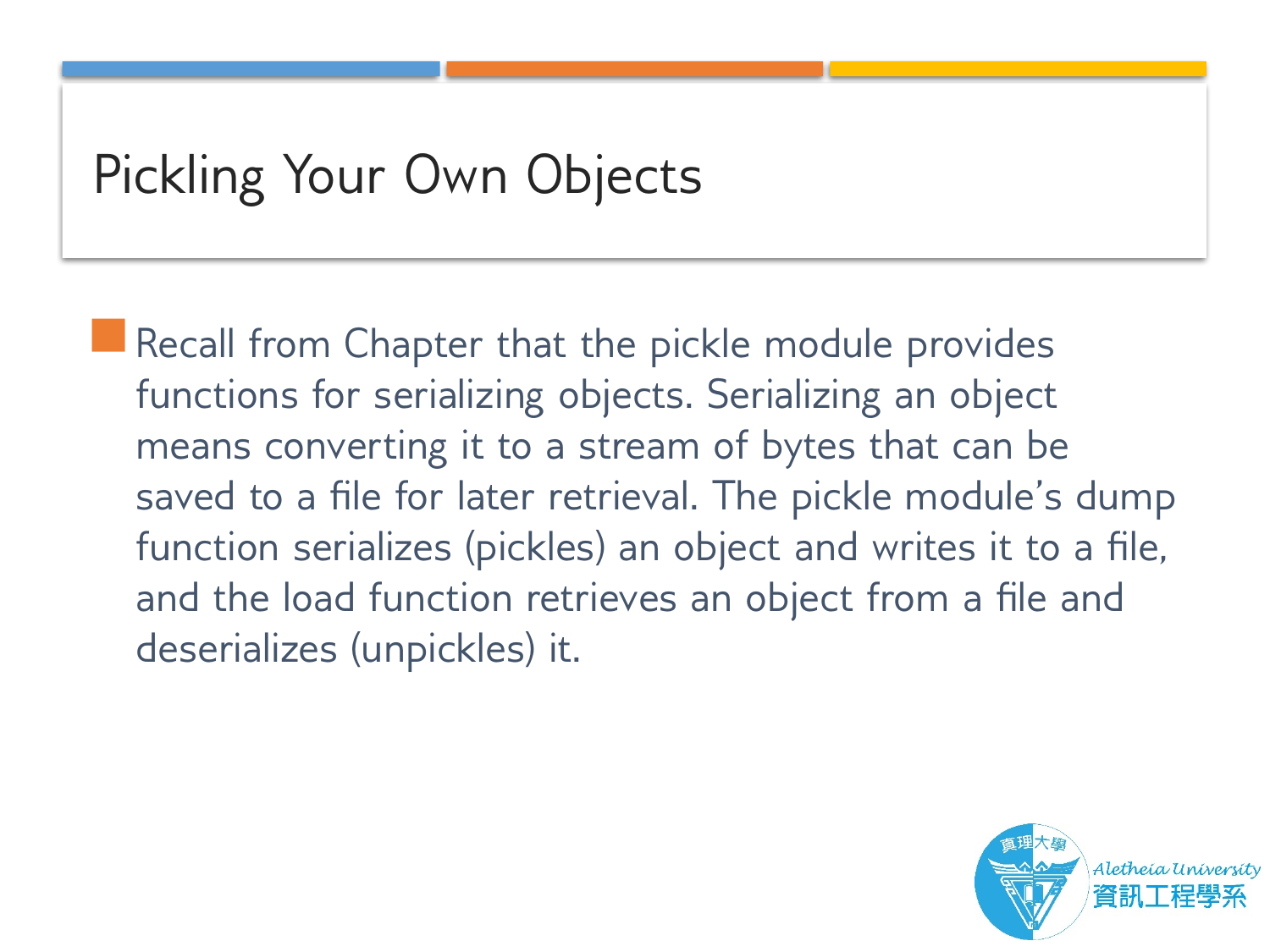

# Pickling Your Own Objects
Recall from Chapter that the pickle module provides functions for serializing objects. Serializing an object means converting it to a stream of bytes that can be saved to a file for later retrieval. The pickle module’s dump function serializes (pickles) an object and writes it to a file, and the load function retrieves an object from a file and deserializes (unpickles) it.